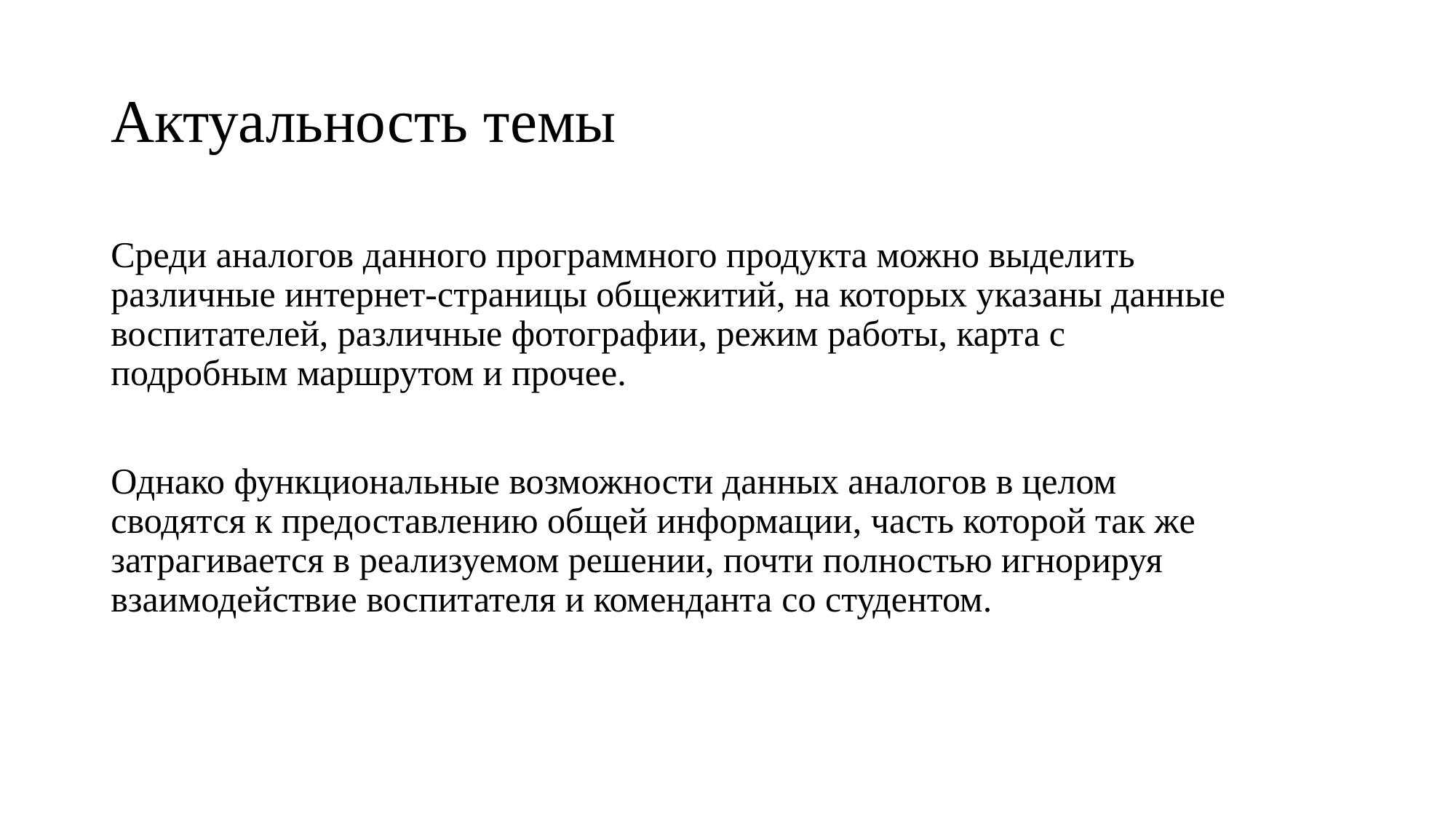

# Актуальность темы
Среди аналогов данного программного продукта можно выделить различные интернет-страницы общежитий, на которых указаны данные воспитателей, различные фотографии, режим работы, карта с подробным маршрутом и прочее.

Однако функциональные возможности данных аналогов в целом сводятся к предоставлению общей информации, часть которой так же затрагивается в реализуемом решении, почти полностью игнорируя взаимодействие воспитателя и коменданта со студентом.